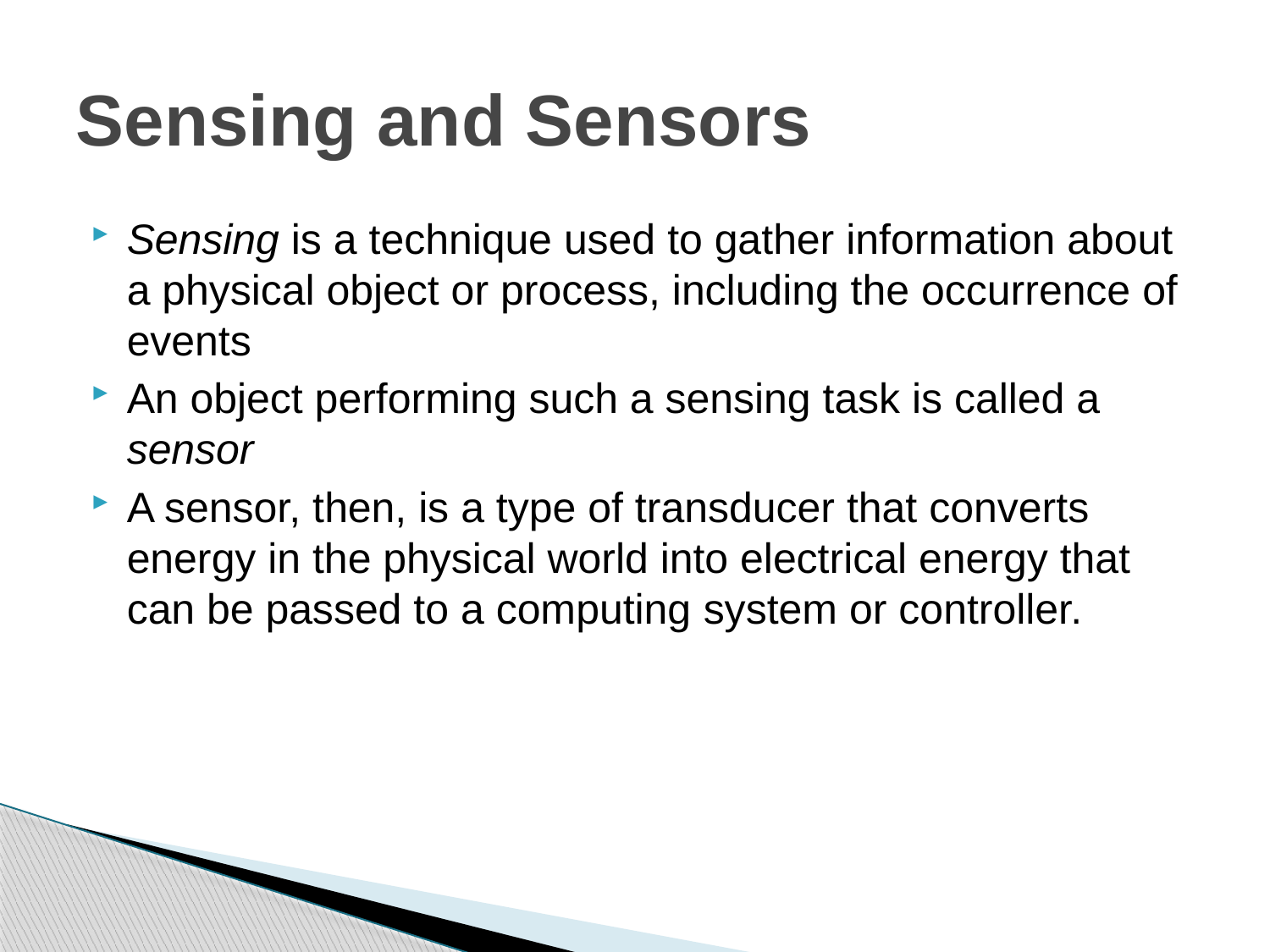

# Sensing and Sensors
Sensing is a technique used to gather information about a physical object or process, including the occurrence of events
An object performing such a sensing task is called a sensor
A sensor, then, is a type of transducer that converts energy in the physical world into electrical energy that can be passed to a computing system or controller.